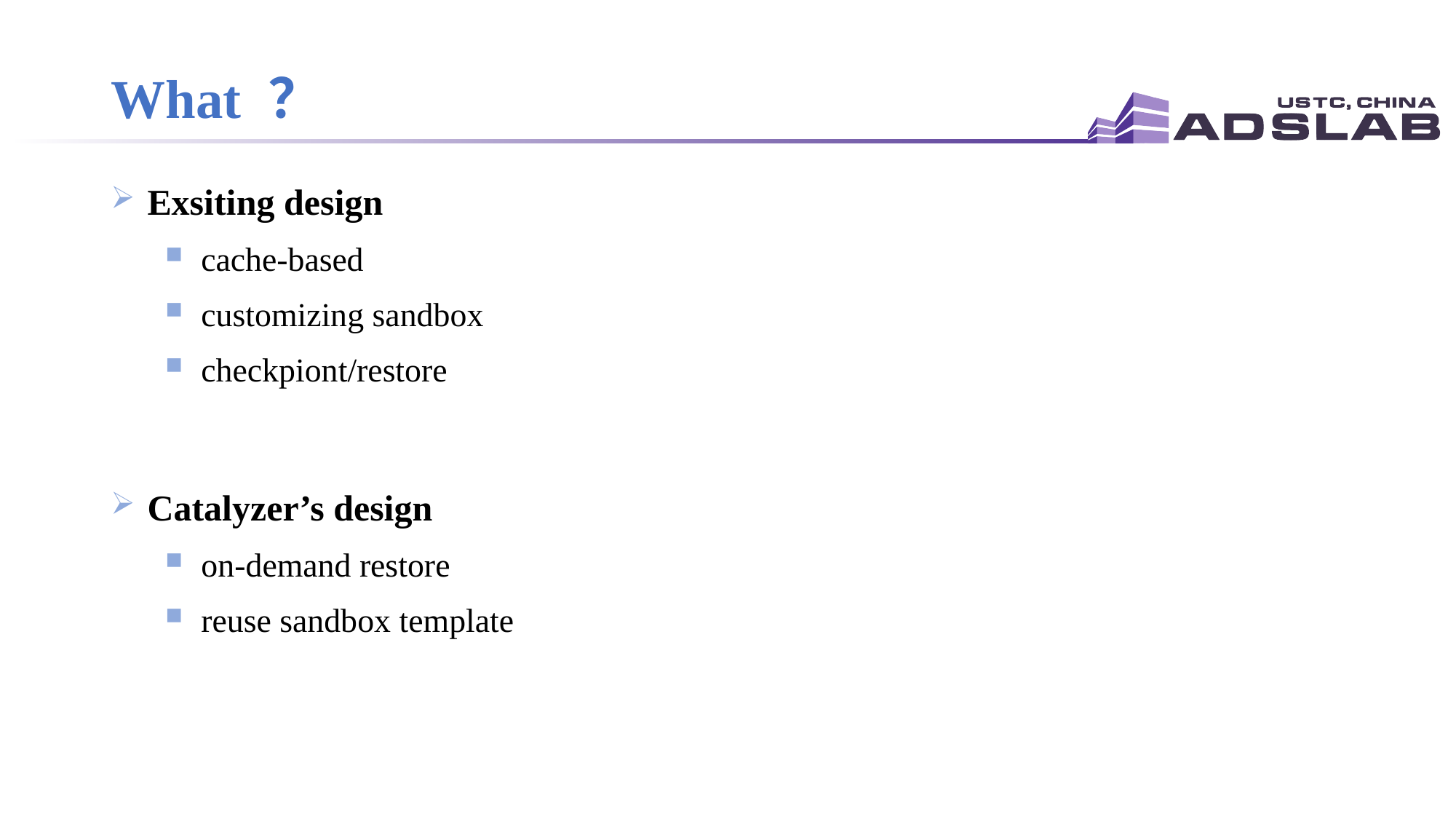

# What ？
 Exsiting design
 cache-based
 customizing sandbox
 checkpiont/restore

 Catalyzer’s design
 on-demand restore
 reuse sandbox template